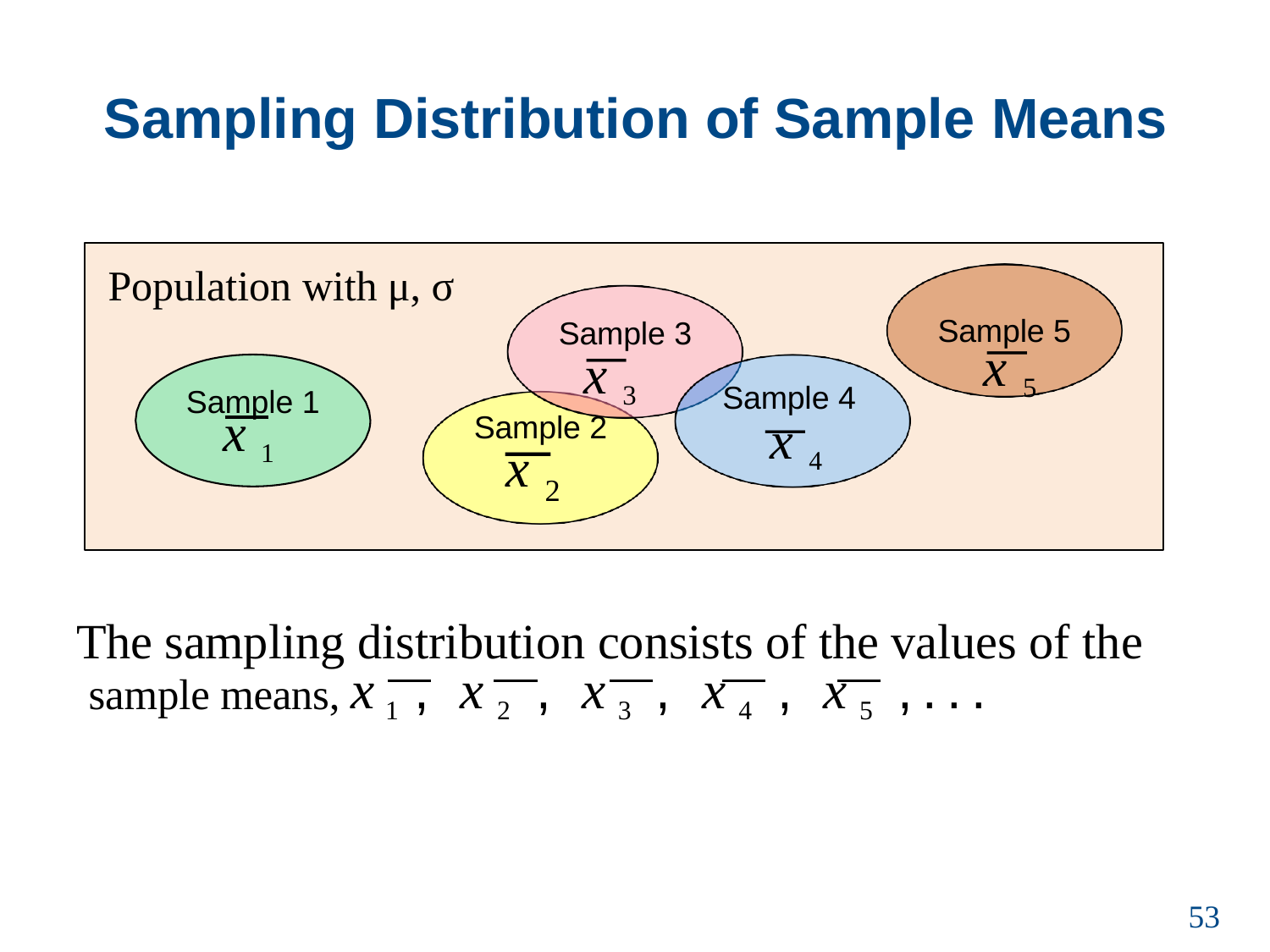

# Sampling Distribution of Sample Means

Population with μ, σ

Sample 5
Sample 3
x5
x3

Sample 1
Sample 4
x4
x1
Sample 2
x
2
The sampling distribution consists of the values of the  sample means, x1, x2 , x3 , x4 , x5 ,...

53